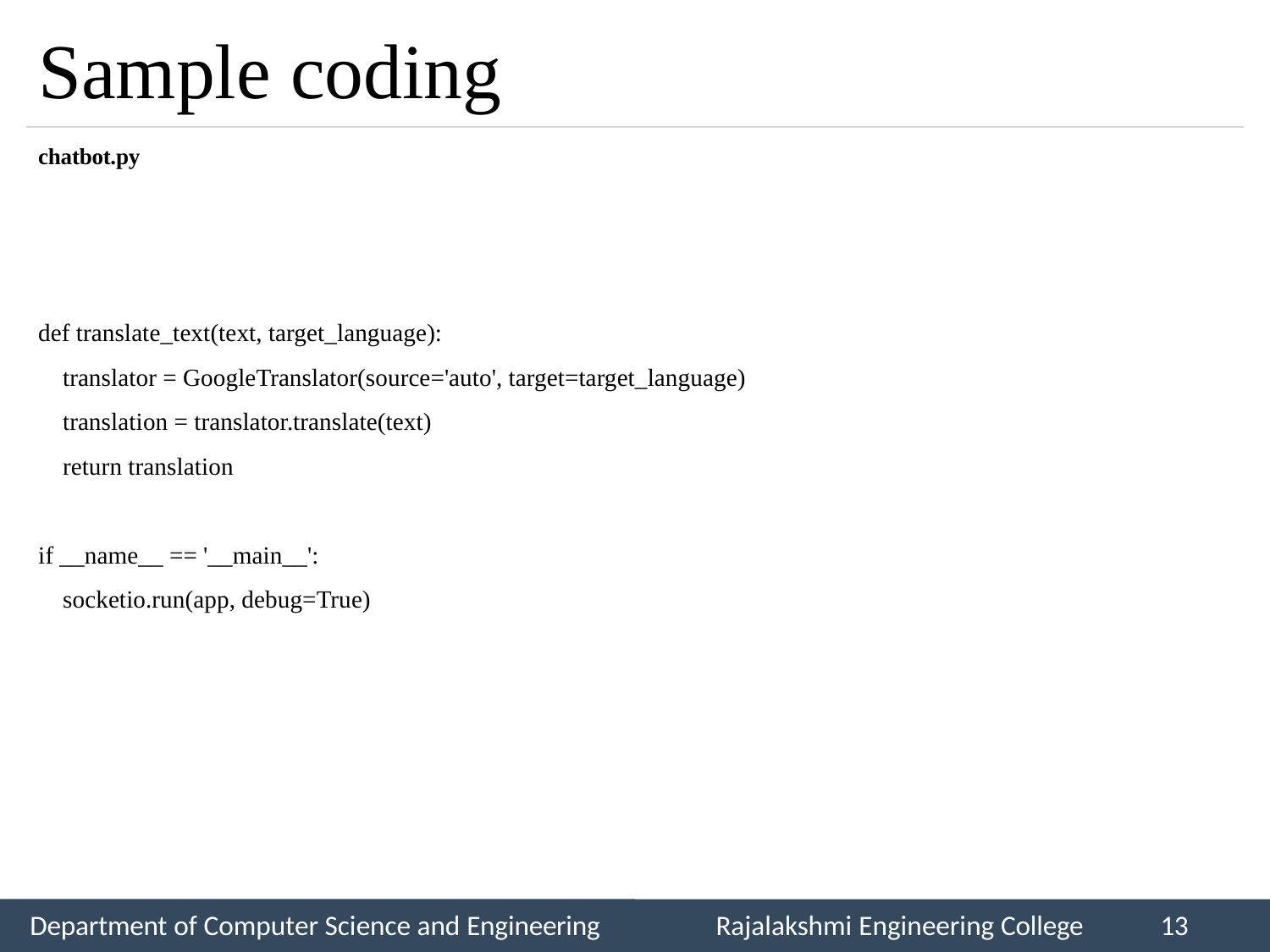

# Sample coding
chatbot.py

def translate_text(text, target_language):
    translator = GoogleTranslator(source='auto', target=target_language)
    translation = translator.translate(text)
    return translation

if __name__ == '__main__':
    socketio.run(app, debug=True)

Department of Computer Science and Engineering
Rajalakshmi Engineering College
13